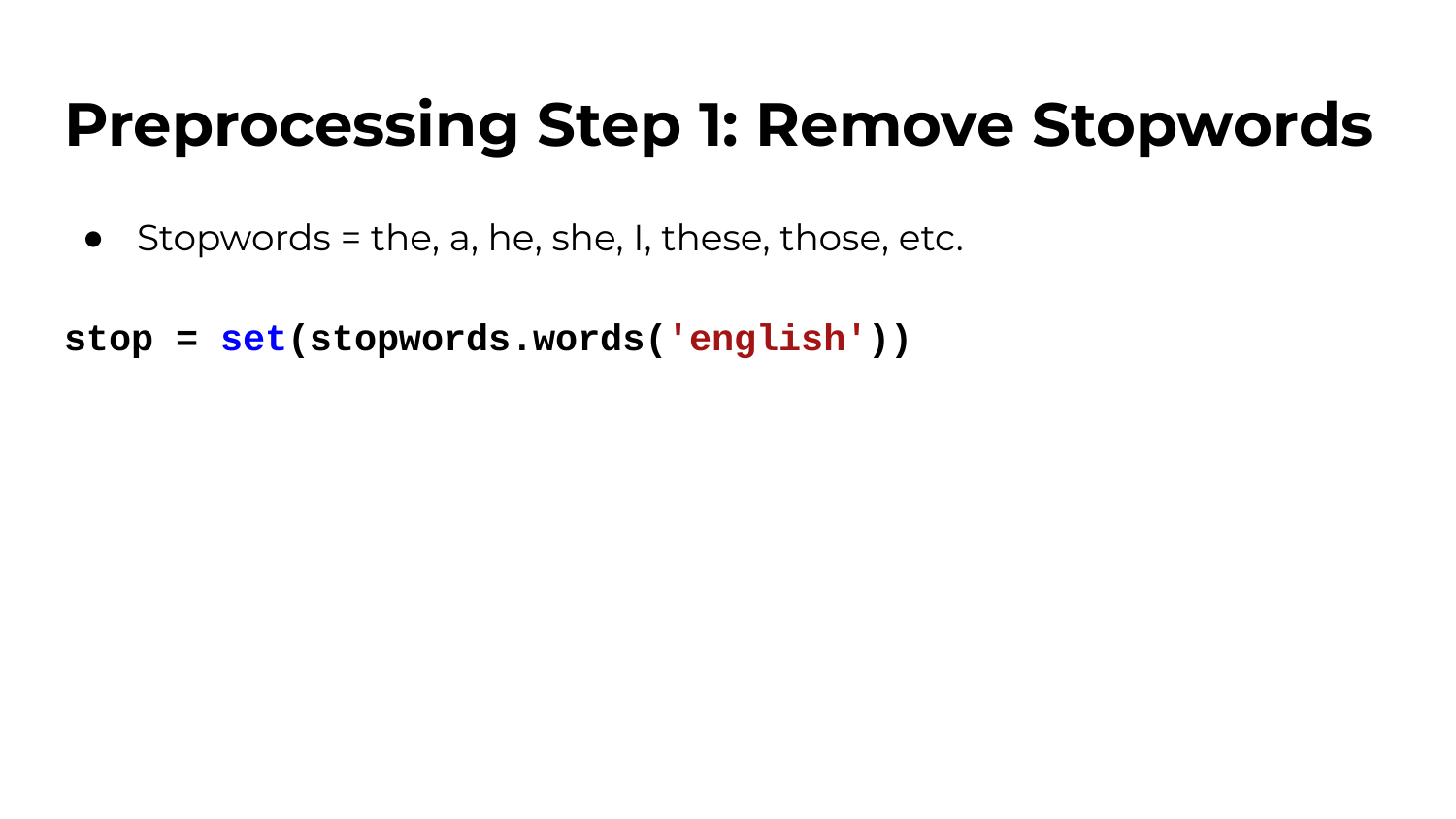

# Preprocessing Step 1: Remove Stopwords
Stopwords = the, a, he, she, I, these, those, etc.
stop = set(stopwords.words('english'))